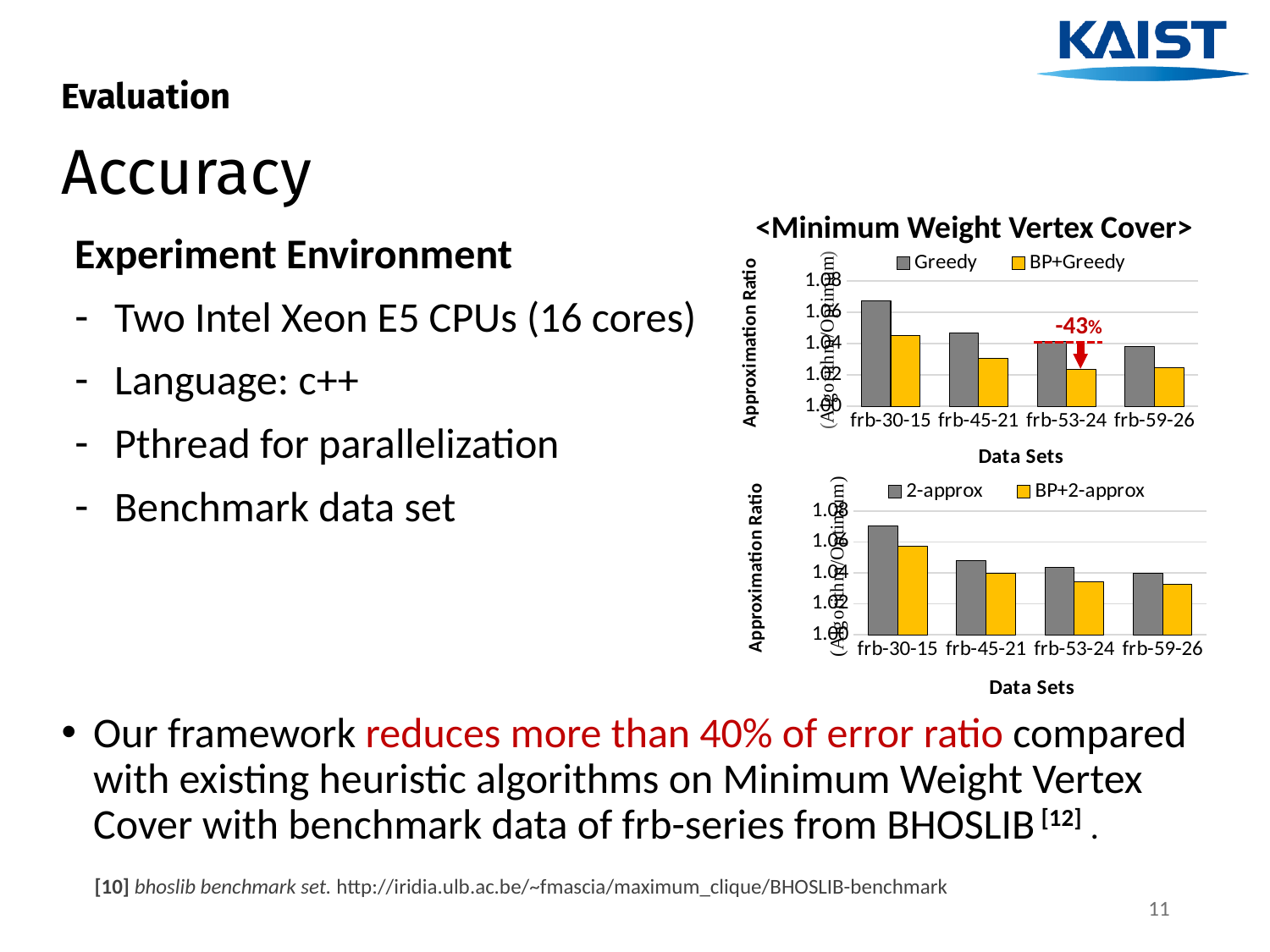

Evaluation
# Accuracy
<Minimum Weight Vertex Cover>
Experiment Environment
Two Intel Xeon E5 CPUs (16 cores)
Language: c++
Pthread for parallelization
Benchmark data set

### Chart

| Category | Greedy | BP+Greedy |
|---|---|---|
| frb-30-15 | 1.0671428571428572 | 1.0452380952380953 |
| frb-45-21 | 1.046888888888889 | 1.0304444444444445 |
| frb-53-24 | 1.0411812961443805 | 1.023461853978671 |
| frb-59-26 | 1.0381016949152542 | 1.0248135593220338 |
-43%

### Chart

| Category | 2-approx | BP+2-approx |
|---|---|---|
| frb-30-15 | 1.0704761904761904 | 1.0571428571428572 |
| frb-45-21 | 1.048 | 1.04 |
| frb-53-24 | 1.0434782608695652 | 1.034290401968827 |
| frb-59-26 | 1.04 | 1.032406779661017 |
Our framework reduces more than 40% of error ratio compared with existing heuristic algorithms on Minimum Weight Vertex Cover with benchmark data of frb-series from BHOSLIB [12] .
[10] bhoslib benchmark set. http://iridia.ulb.ac.be/~fmascia/maximum_clique/BHOSLIB-benchmark
11